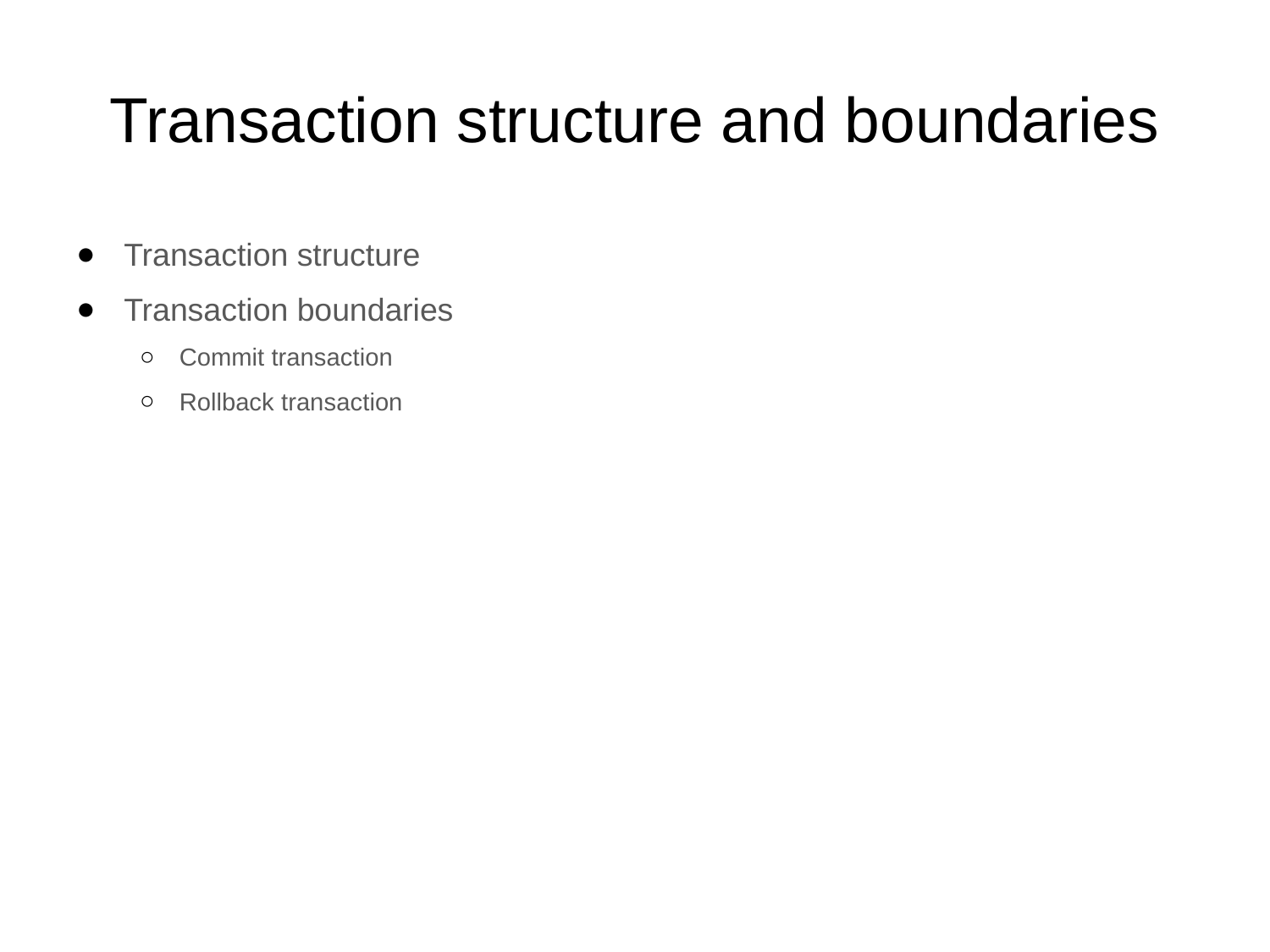

# Transaction structure and boundaries
Transaction structure
Transaction boundaries
Commit transaction
Rollback transaction